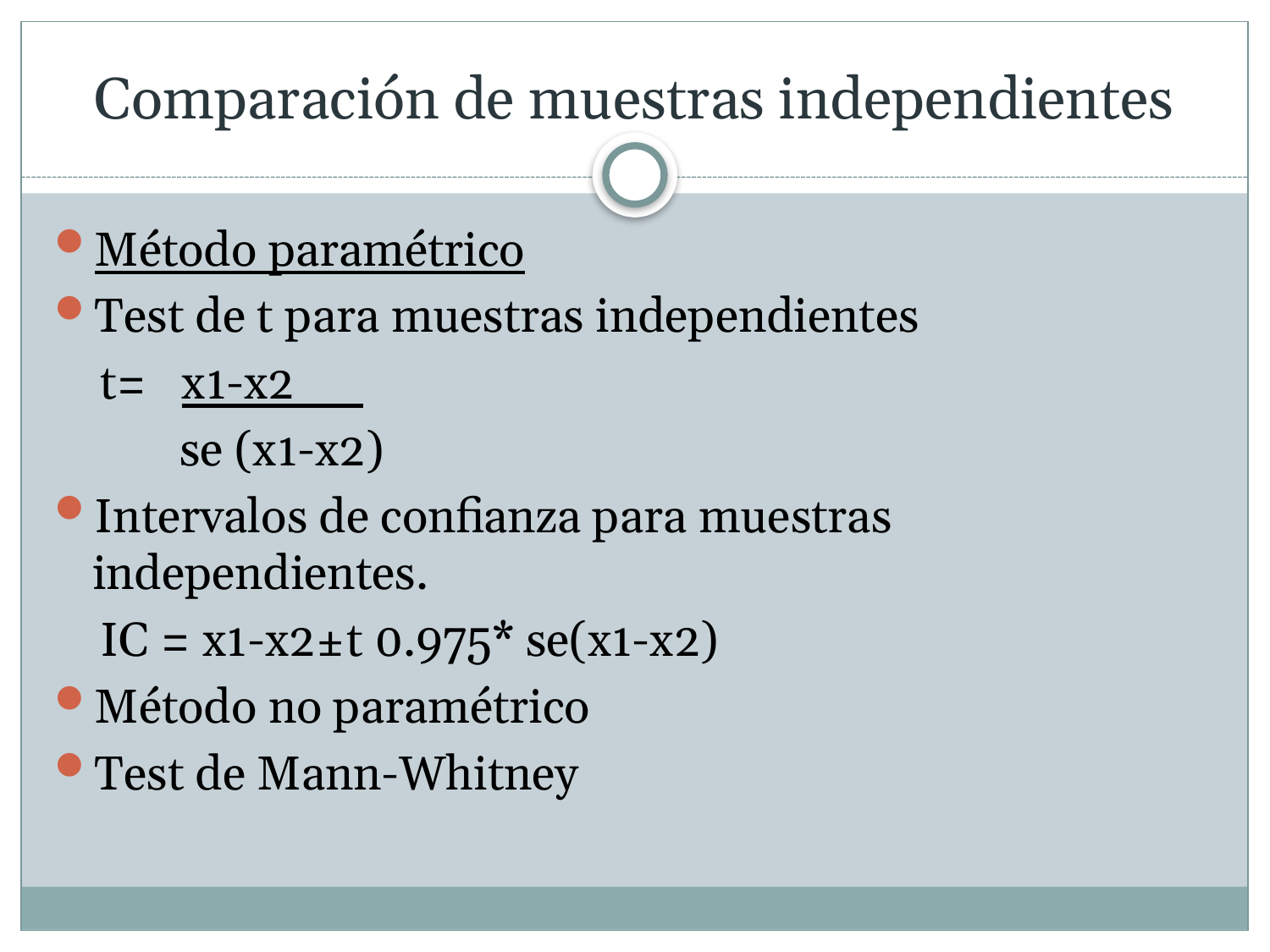

# Comparación de muestras independientes
Método paramétrico
Test de t para muestras independientes
    t=   x1-x2
           se (x1-x2)
Intervalos de confianza para muestras independientes.
    IC = x1-x2±t 0.975* se(x1-x2)
Método no paramétrico
Test de Mann-Whitney